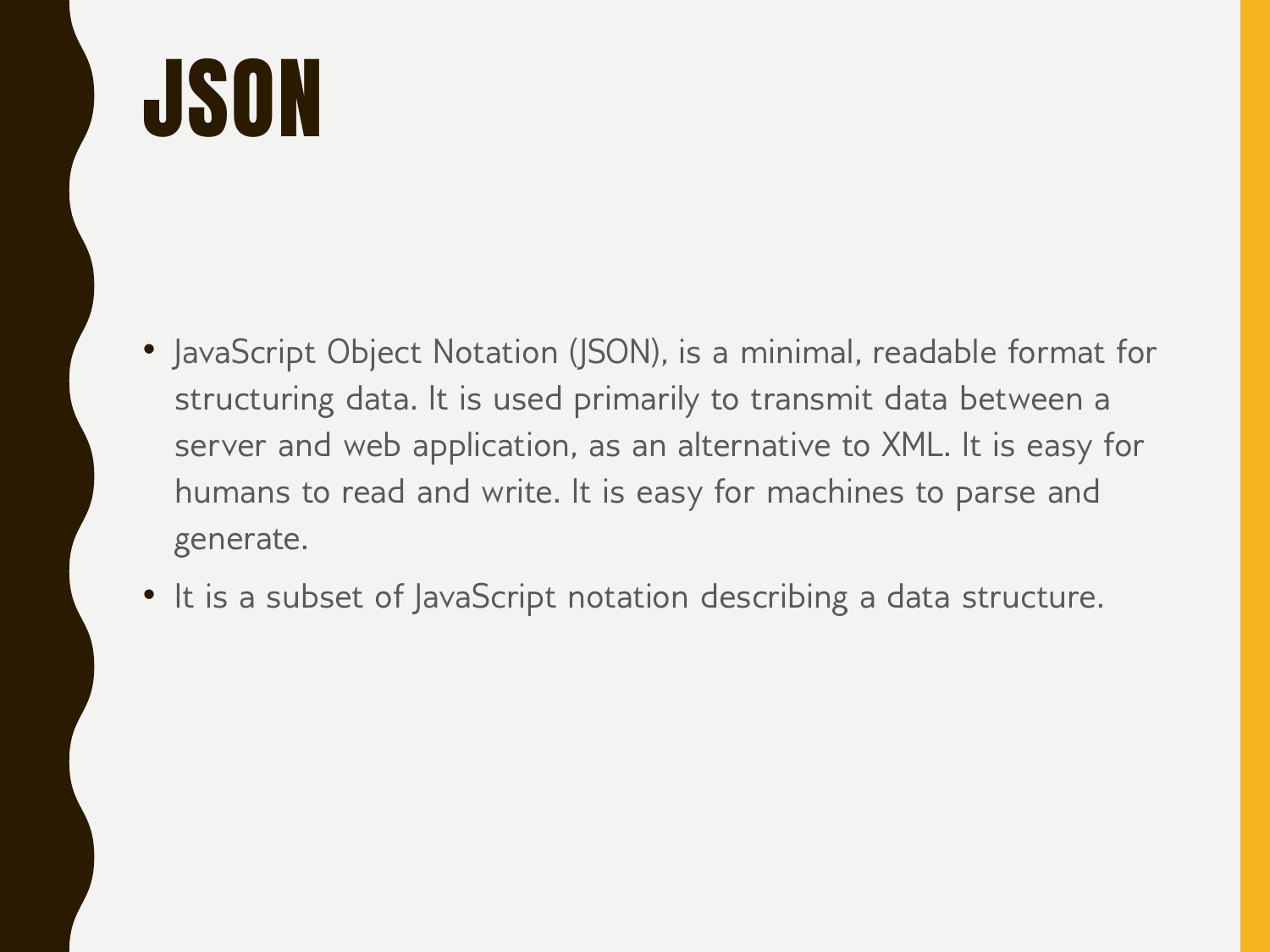

# JSON
JavaScript Object Notation (JSON), is a minimal, readable format for structuring data. It is used primarily to transmit data between a server and web application, as an alternative to XML. It is easy for humans to read and write. It is easy for machines to parse and generate.
It is a subset of JavaScript notation describing a data structure.